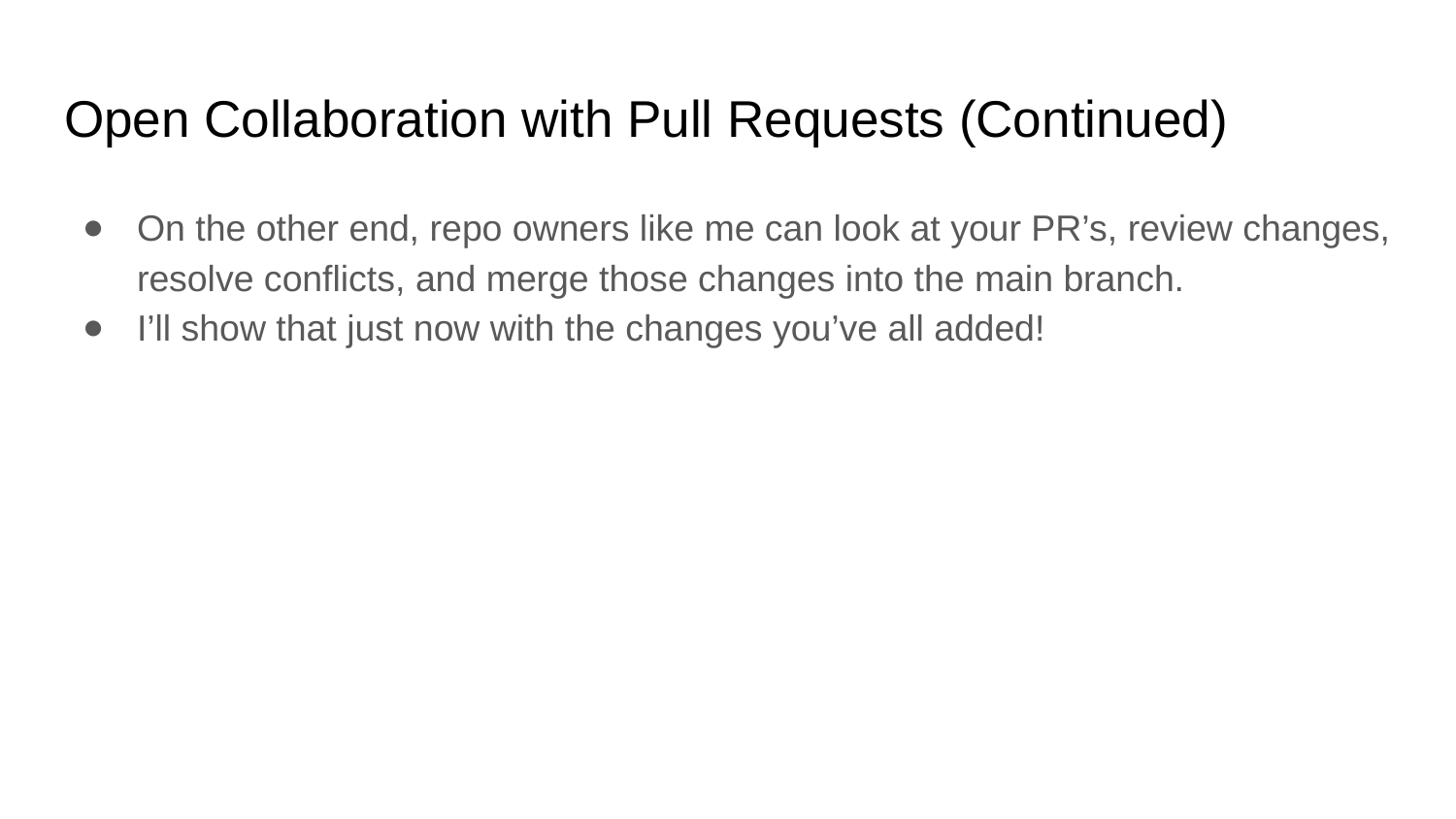

# Open Collaboration with Pull Requests (Continued)
On the other end, repo owners like me can look at your PR’s, review changes, resolve conflicts, and merge those changes into the main branch.
I’ll show that just now with the changes you’ve all added!